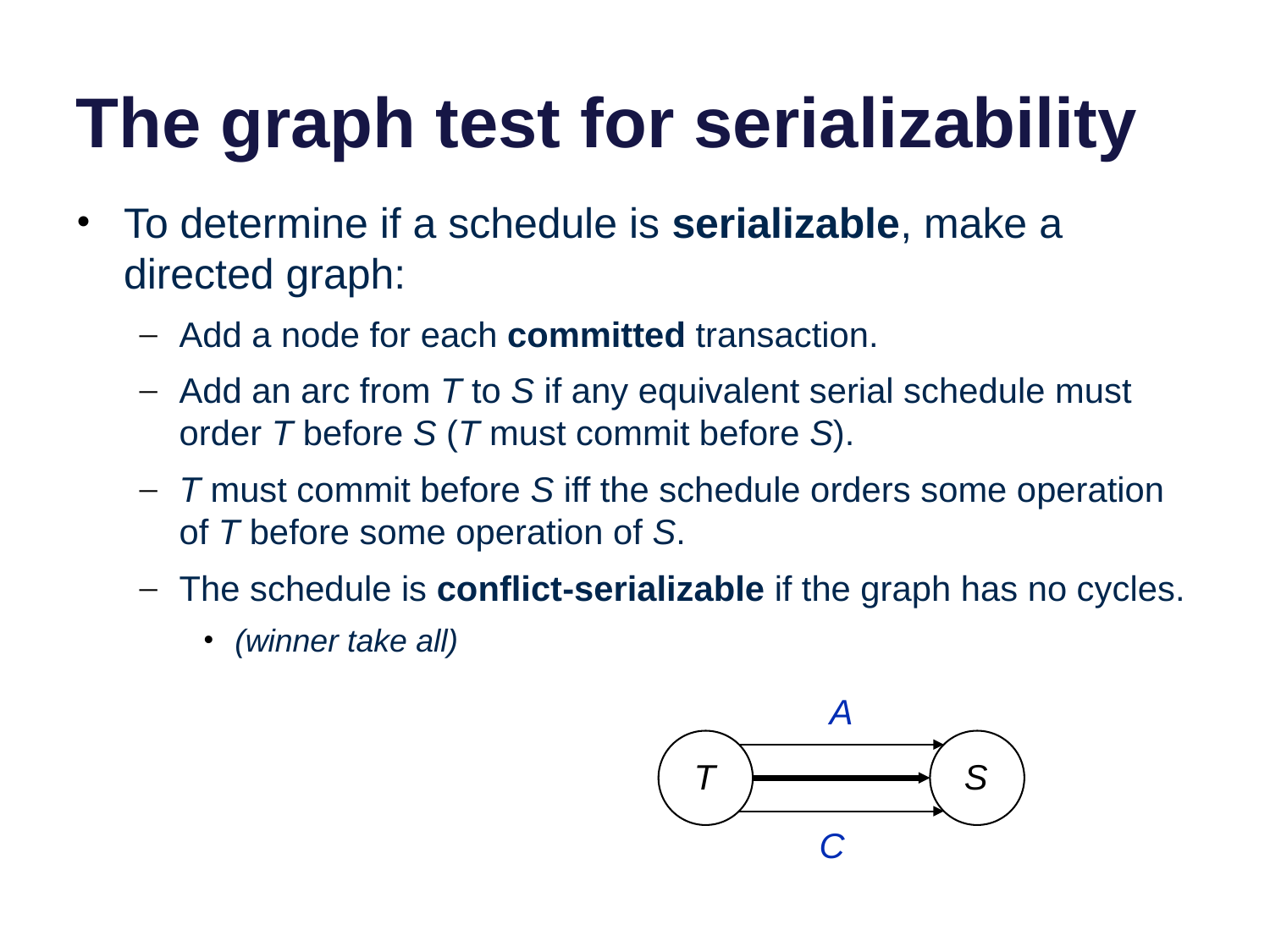

# The graph test for serializability
To determine if a schedule is serializable, make a directed graph:
Add a node for each committed transaction.
Add an arc from T to S if any equivalent serial schedule must order T before S (T must commit before S).
T must commit before S iff the schedule orders some operation of T before some operation of S.
The schedule is conflict-serializable if the graph has no cycles.
(winner take all)

A

T

S
C